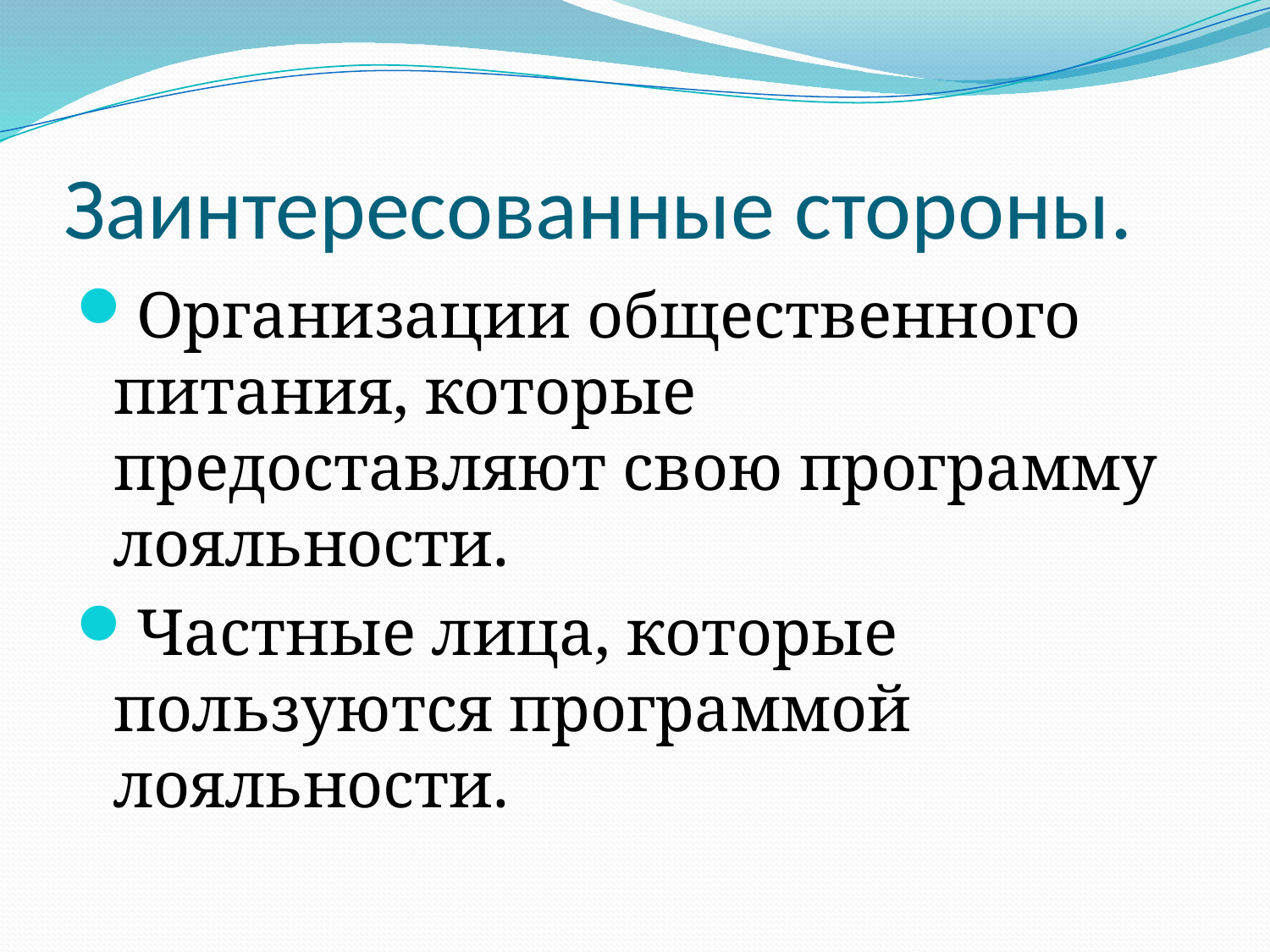

# Заинтересованные стороны.
Организации общественного питания, которые предоставляют свою программу лояльности.
Частные лица, которые пользуются программой лояльности.